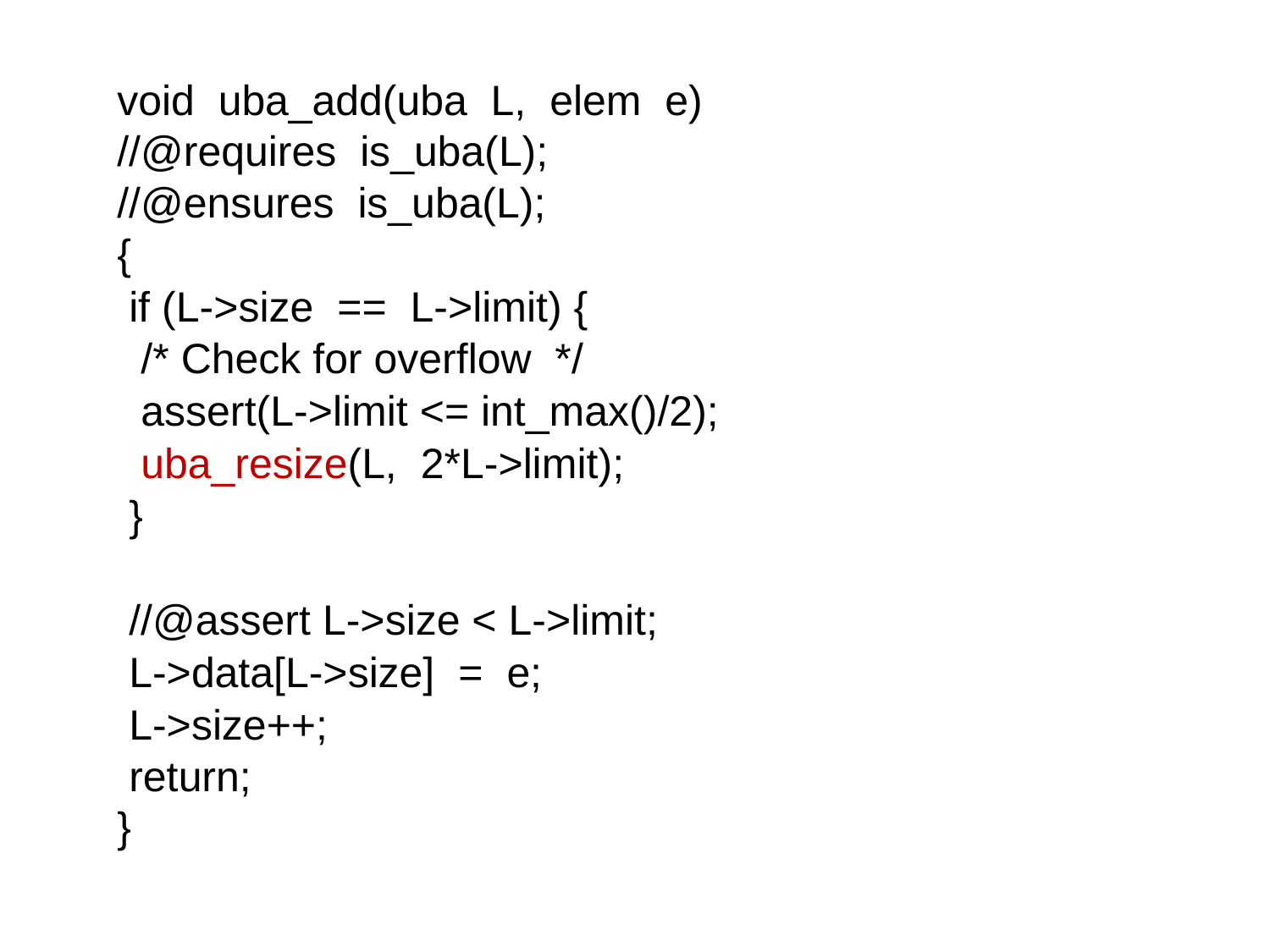

void  uba_add(uba  L,  elem  e)
//@requires  is_uba(L);
//@ensures  is_uba(L);
{
 if (L->size  ==  L->limit) {
  /* Check for overflow  */
  assert(L->limit <= int_max()/2);
  uba_resize(L,  2*L->limit);
 }

 //@assert L->size < L->limit;
 L->data[L->size]  =  e;
 L->size++;
 return;
}